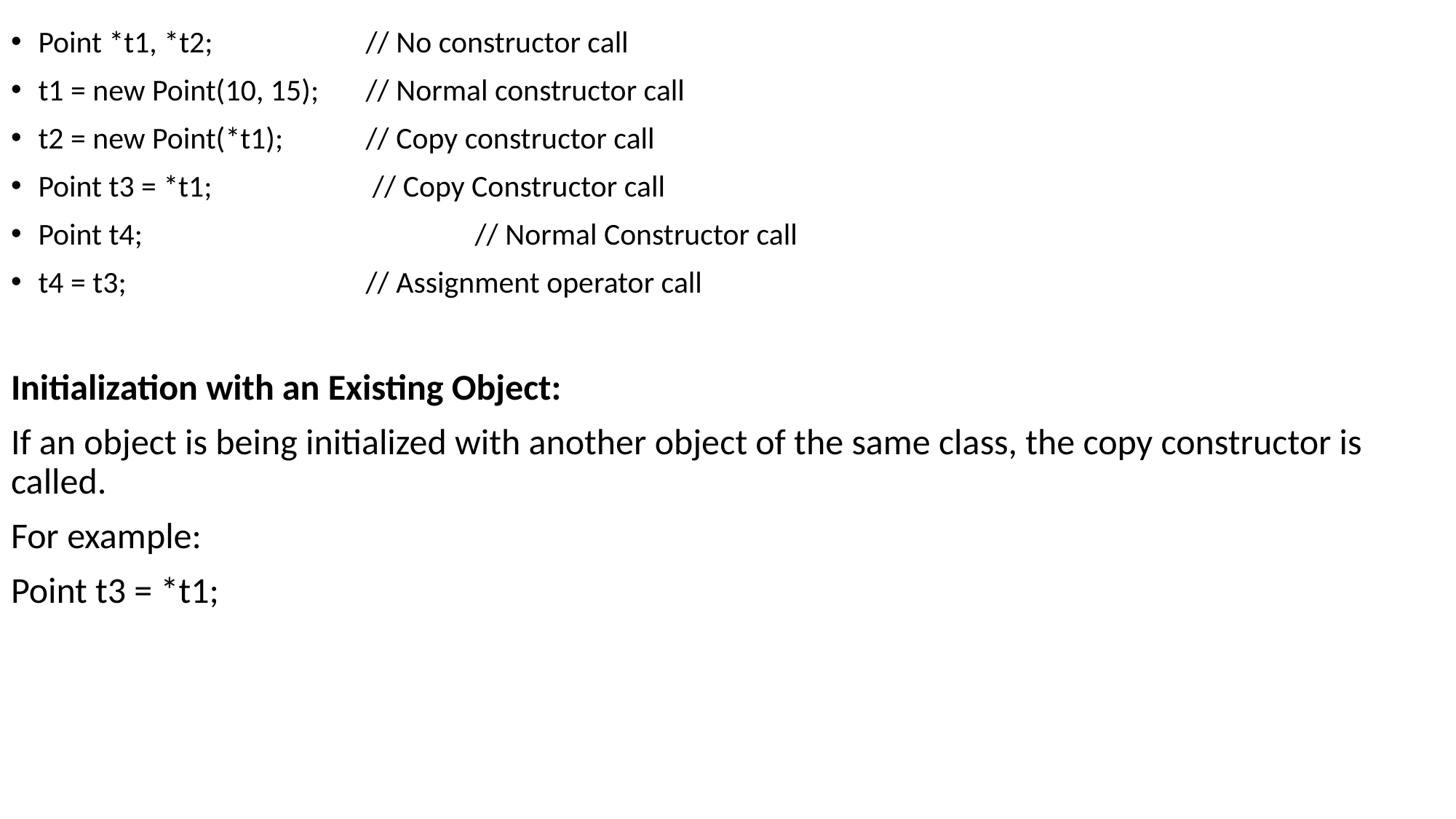

Point *t1, *t2;   		// No constructor call
t1 = new Point(10, 15);  	// Normal constructor call
t2 = new Point(*t1);   	// Copy constructor call
Point t3 = *t1; 		 // Copy Constructor call
Point t4;   			// Normal Constructor call
t4 = t3; 	  		// Assignment operator call

Initialization with an Existing Object:
If an object is being initialized with another object of the same class, the copy constructor is called.
For example:
Point t3 = *t1;